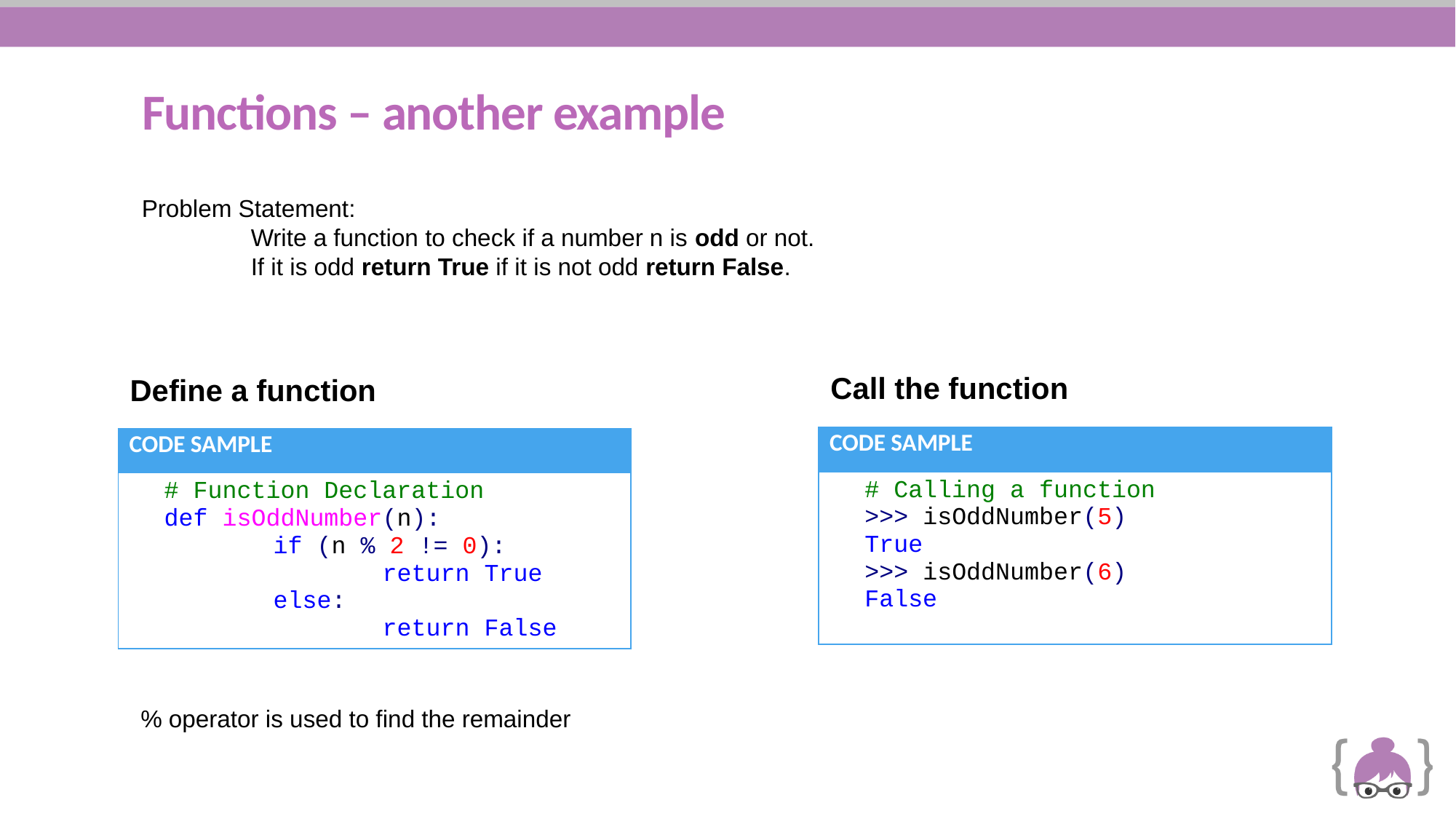

# Functions – another example
Problem Statement:
	Write a function to check if a number n is odd or not.
	If it is odd return True if it is not odd return False.
Call the function
Define a function
| CODE SAMPLE |
| --- |
| # Calling a function >>> isOddNumber(5) True >>> isOddNumber(6) False |
| CODE SAMPLE |
| --- |
| # Function Declaration def isOddNumber(n): if (n % 2 != 0): return True else: return False |
% operator is used to find the remainder